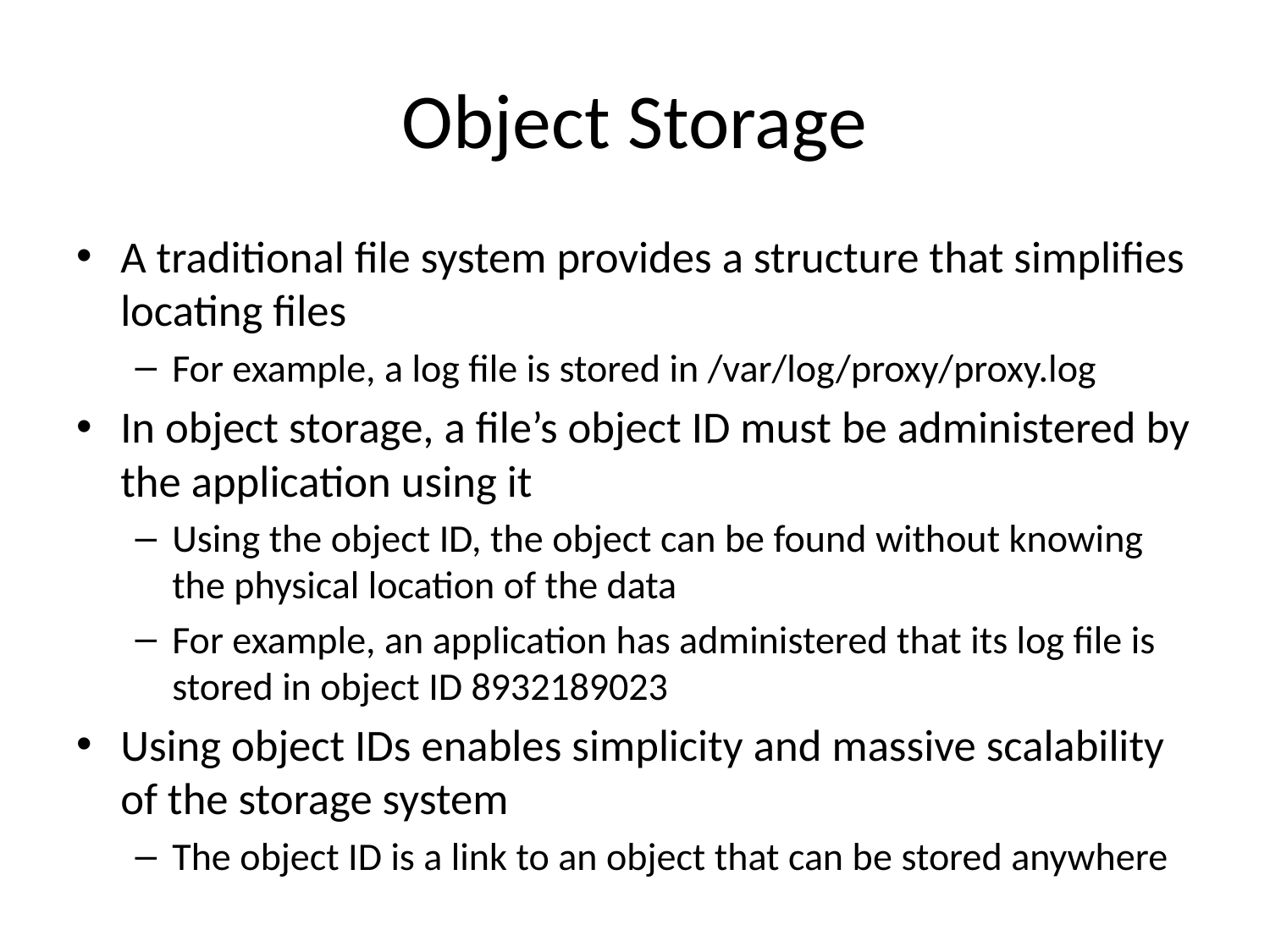

# Object Storage
A traditional file system provides a structure that simplifies locating files
For example, a log file is stored in /var/log/proxy/proxy.log
In object storage, a file’s object ID must be administered by the application using it
Using the object ID, the object can be found without knowing the physical location of the data
For example, an application has administered that its log file is stored in object ID 8932189023
Using object IDs enables simplicity and massive scalability of the storage system
The object ID is a link to an object that can be stored anywhere